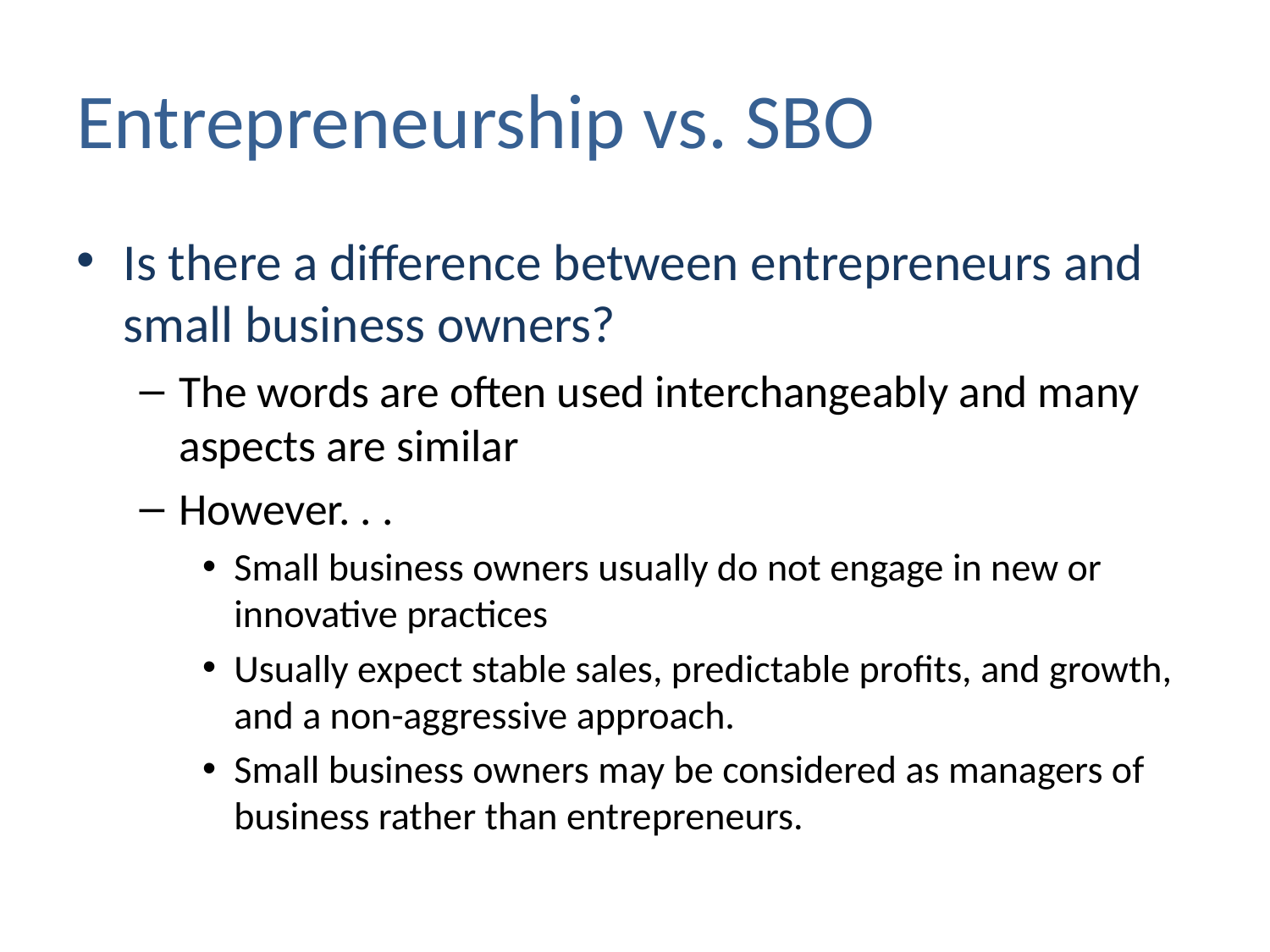

# Entrepreneurship vs. SBO
Is there a difference between entrepreneurs and small business owners?
The words are often used interchangeably and many aspects are similar
However. . .
Small business owners usually do not engage in new or innovative practices
Usually expect stable sales, predictable profits, and growth, and a non-aggressive approach.
Small business owners may be considered as managers of business rather than entrepreneurs.